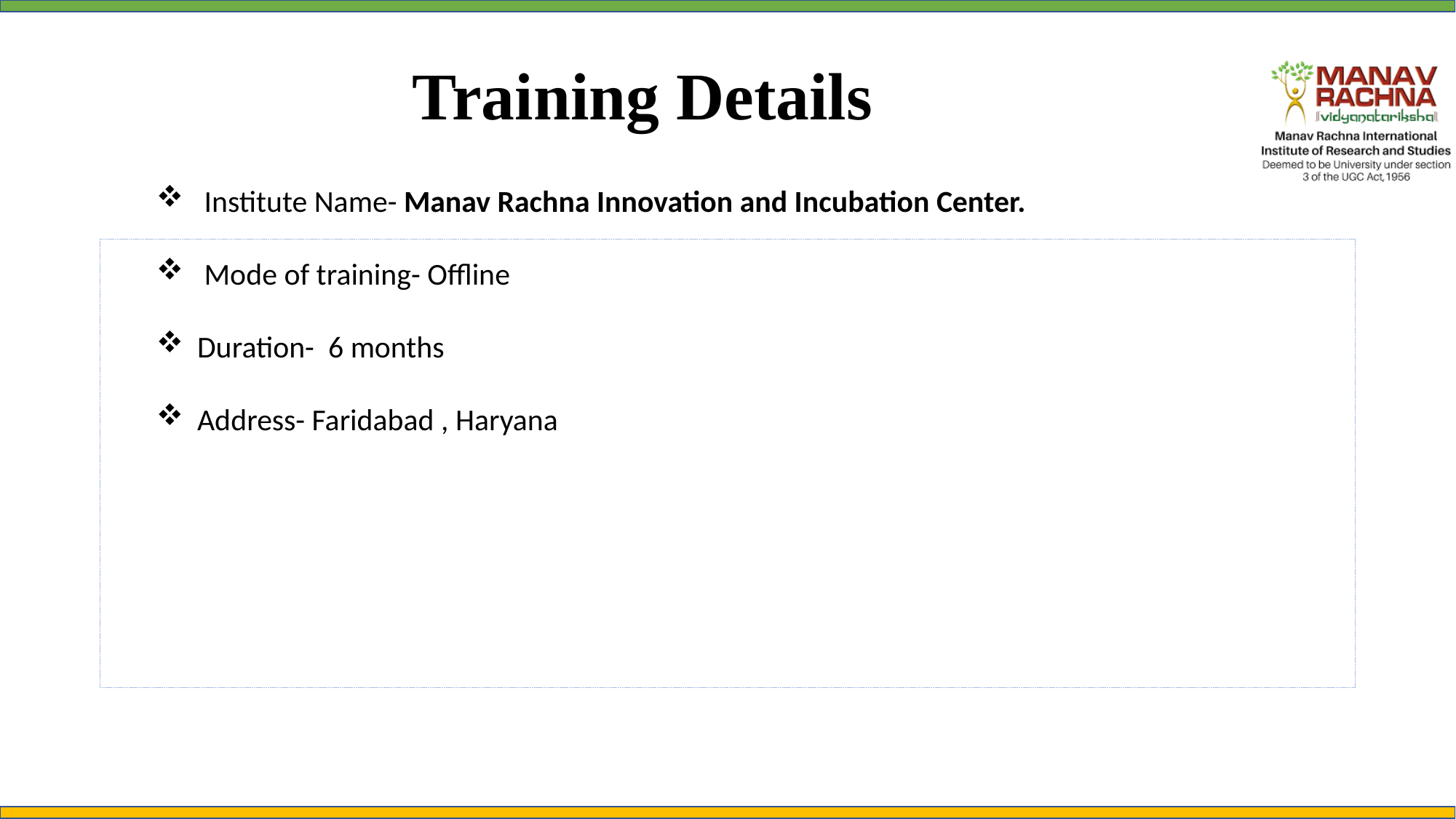

# Training Details

 Institute Name- Manav Rachna Innovation and Incubation Center.

 Mode of training- Offline

Duration-  6 months

Address- Faridabad , Haryana